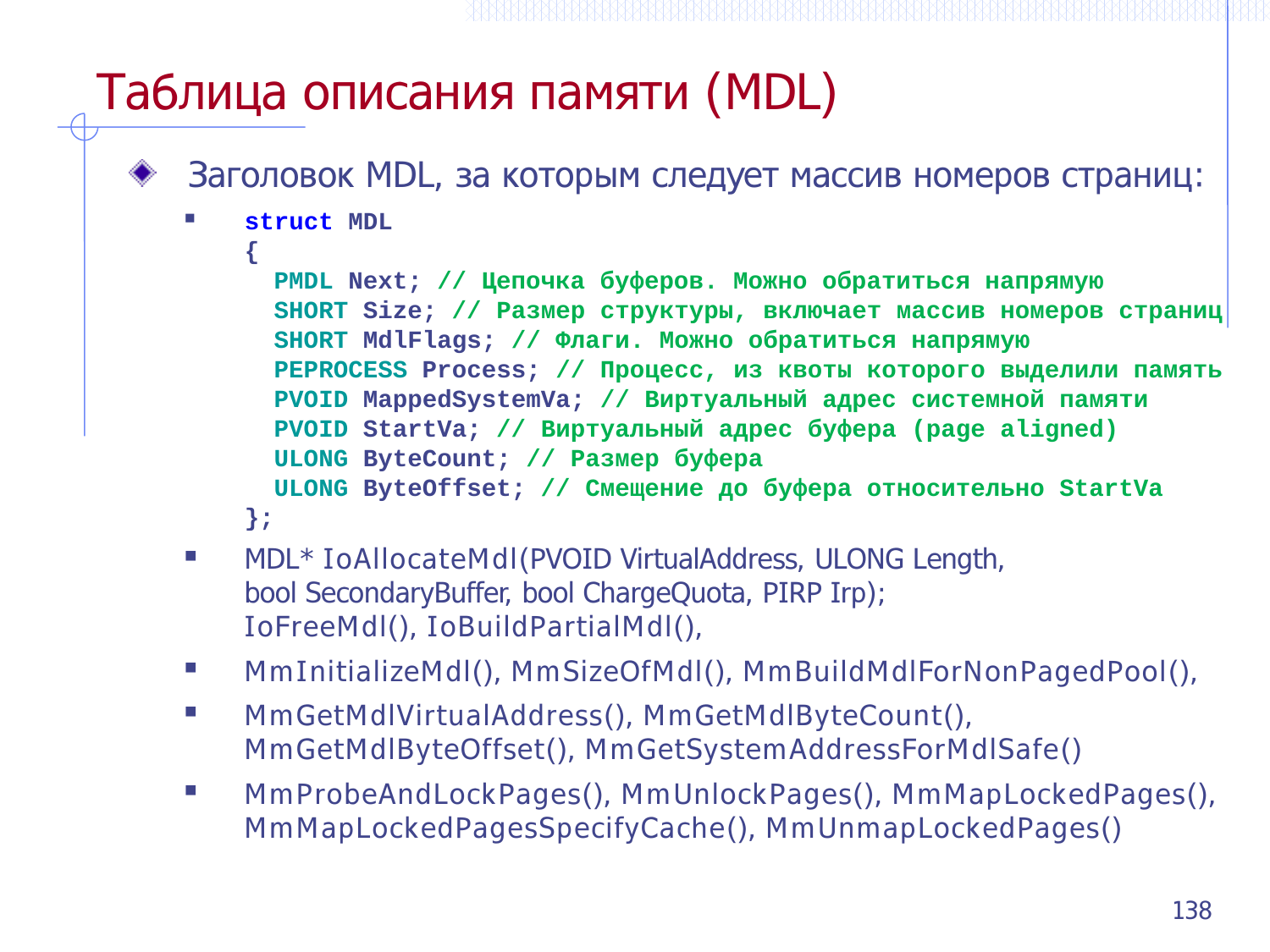

# Таблица описания памяти (MDL)
Заголовок MDL, за которым следует массив номеров страниц:
struct MDL
{
  PMDL Next; // Цепочка буферов. Можно обратиться напрямую
  SHORT Size; // Размер структуры, включает массив номеров страниц
  SHORT MdlFlags; // Флаги. Можно обратиться напрямую
  PEPROCESS Process; // Процесс, из квоты которого выделили память
  PVOID MappedSystemVa; // Виртуальный адрес системной памяти
  PVOID StartVa; // Виртуальный адрес буфера (page aligned)
  ULONG ByteCount; // Размер буфера
  ULONG ByteOffset; // Смещение до буфера относительно StartVa
};
MDL* IoAllocateMdl(PVOID VirtualAddress, ULONG Length,
bool SecondaryBuffer, bool ChargeQuota, PIRP Irp);
IoFreeMdl(), IoBuildPartialMdl(),
MmInitializeMdl(), MmSizeOfMdl(), MmBuildMdlForNonPagedPool(),
MmGetMdlVirtualAddress(), MmGetMdlByteCount(), MmGetMdlByteOffset(), MmGetSystemAddressForMdlSafe()
MmProbeAndLockPages(), MmUnlockPages(), MmMapLockedPages(), MmMapLockedPagesSpecifyCache(), MmUnmapLockedPages()

138